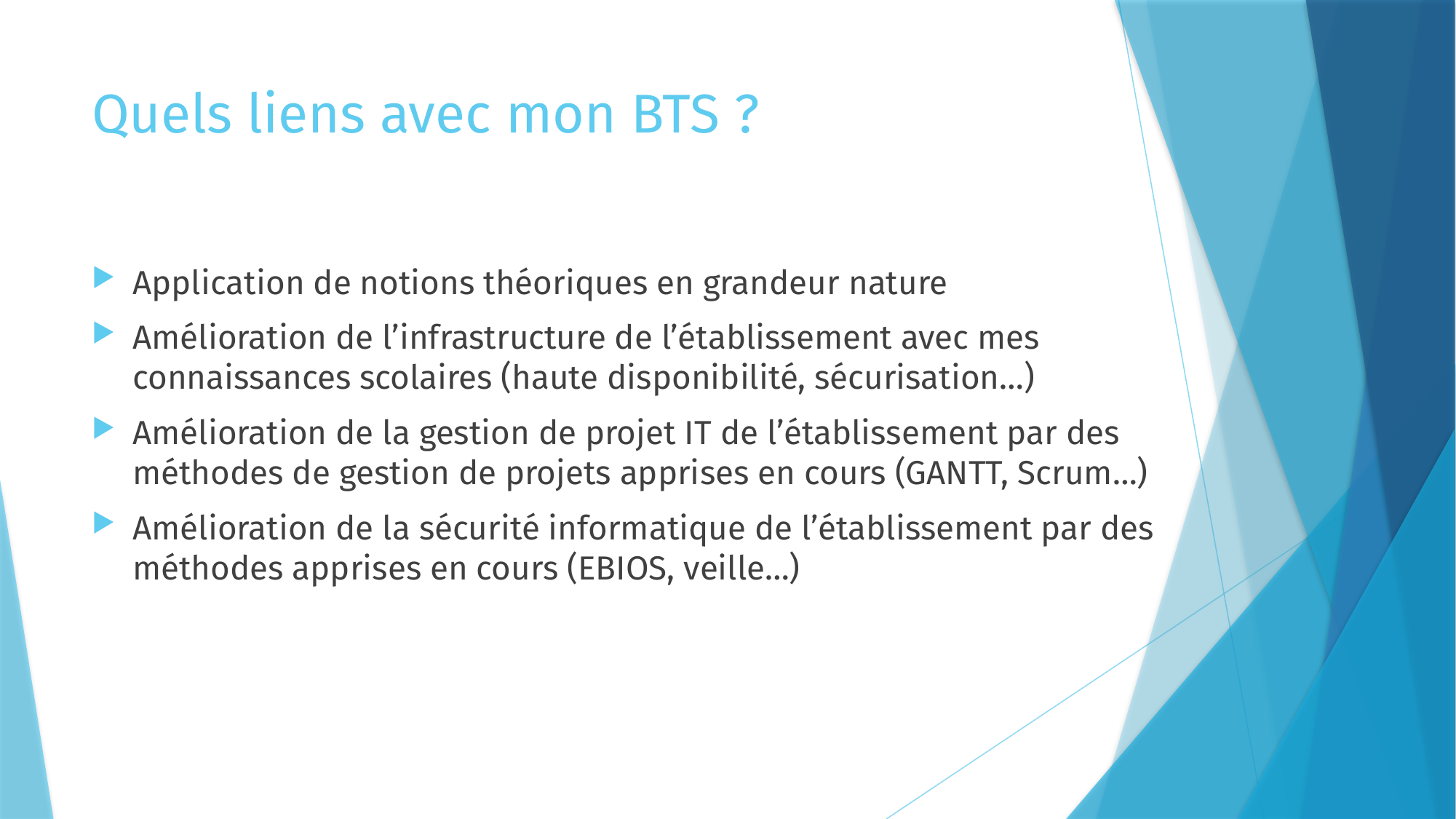

# Quels liens avec mon BTS ?
Application de notions théoriques en grandeur nature
Amélioration de l’infrastructure de l’établissement avec mes connaissances scolaires (haute disponibilité, sécurisation…)
Amélioration de la gestion de projet IT de l’établissement par des méthodes de gestion de projets apprises en cours (GANTT, Scrum…)
Amélioration de la sécurité informatique de l’établissement par des méthodes apprises en cours (EBIOS, veille…)